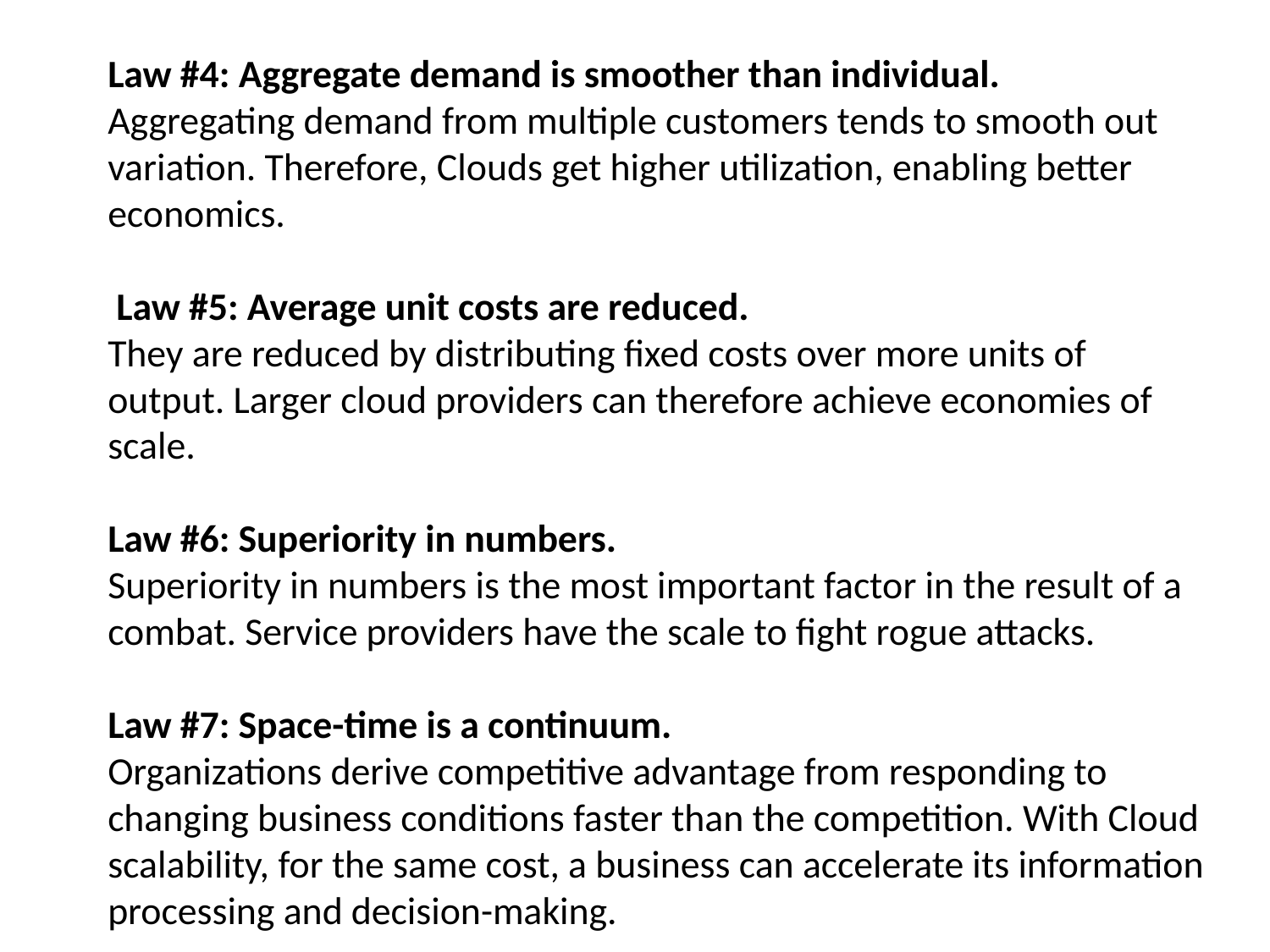

Law #4: Aggregate demand is smoother than individual.
Aggregating demand from multiple customers tends to smooth out variation. Therefore, Clouds get higher utilization, enabling better economics.

 Law #5: Average unit costs are reduced.
They are reduced by distributing fixed costs over more units of output. Larger cloud providers can therefore achieve economies of scale.

Law #6: Superiority in numbers.
Superiority in numbers is the most important factor in the result of a combat. Service providers have the scale to fight rogue attacks.

Law #7: Space-time is a continuum.
Organizations derive competitive advantage from responding to changing business conditions faster than the competition. With Cloud scalability, for the same cost, a business can accelerate its information processing and decision-making.
.